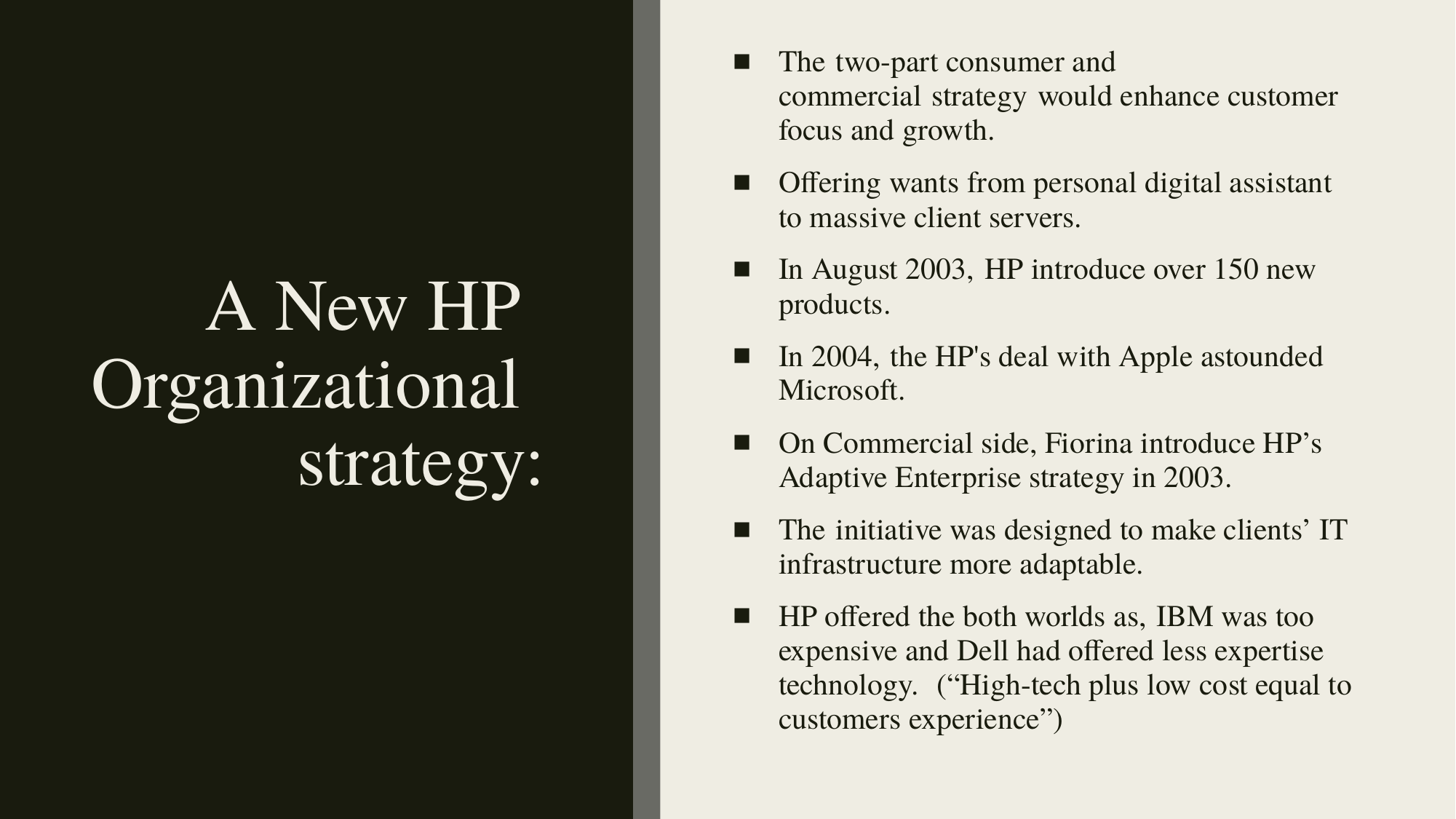

The two-part consumer and commercial strategy would enhance customer focus and growth.
Offering wants from personal digital assistant to massive client servers.
In August 2003, HP introduce over 150 new products.
In 2004, the HP's deal with Apple astounded Microsoft.
On Commercial side, Fiorina introduce HP’s Adaptive Enterprise strategy in 2003.
The initiative was designed to make clients’ IT infrastructure more adaptable.
HP offered the both worlds as, IBM was too expensive and Dell had offered less expertise technology.  (“High-tech plus low cost equal to customers experience”)

# A New HP  Organizational strategy: